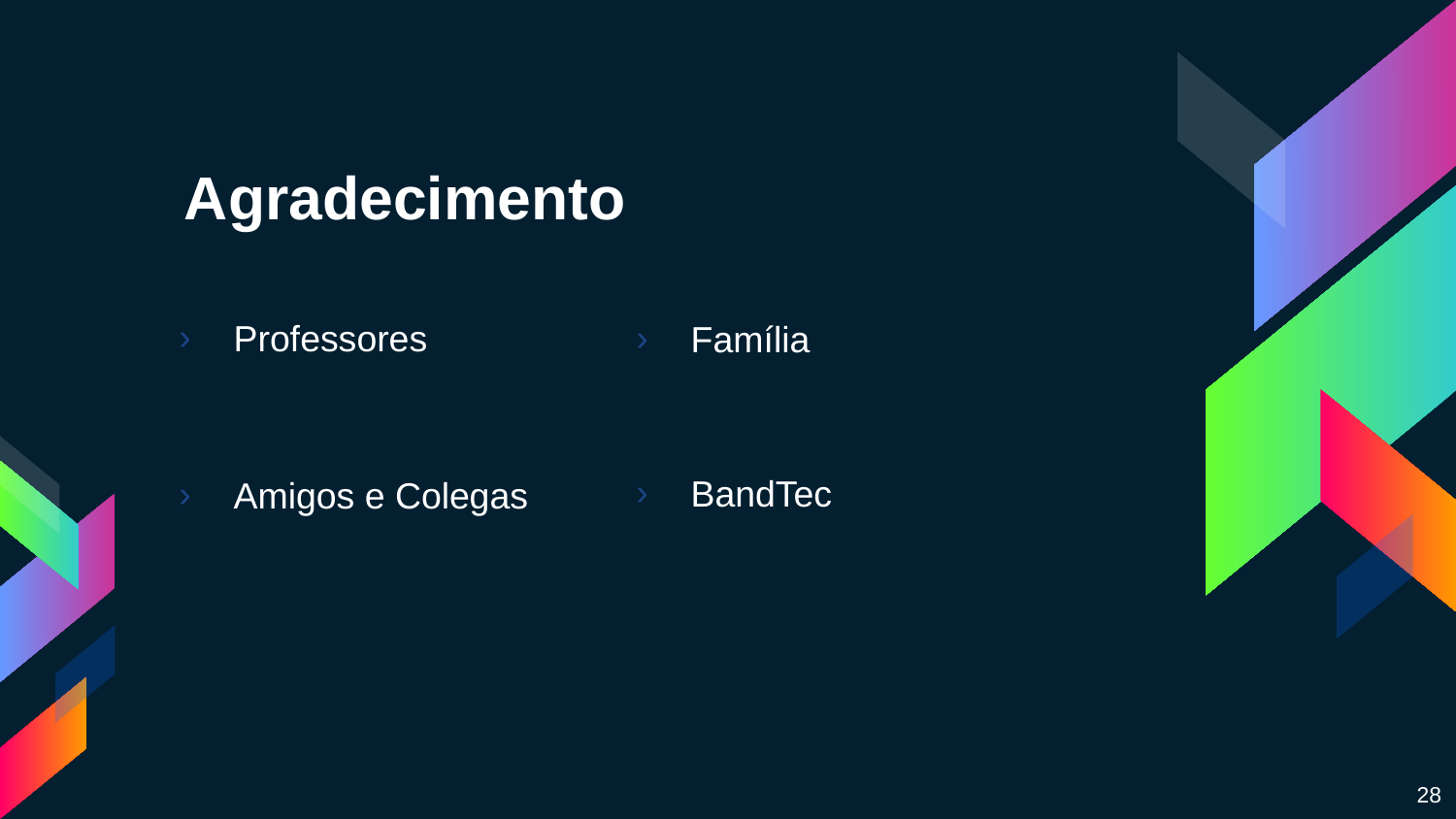

# Agradecimento
Professores
Família
BandTec
Amigos e Colegas
28